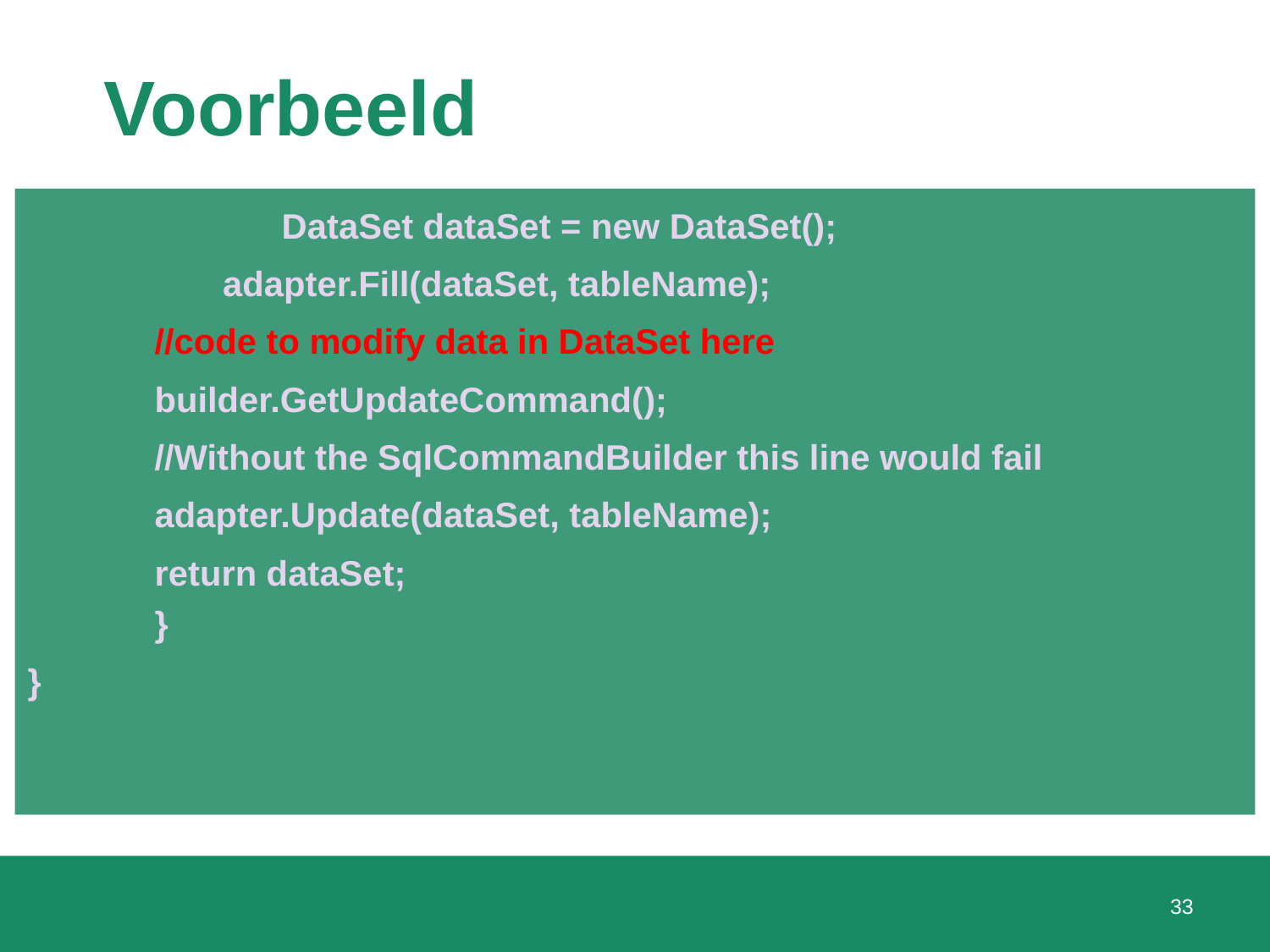

# Voorbeeld
		DataSet dataSet = new DataSet();
	       adapter.Fill(dataSet, tableName);
        	//code to modify data in DataSet here
        	builder.GetUpdateCommand();
        	//Without the SqlCommandBuilder this line would fail
        	adapter.Update(dataSet, tableName);
        	return dataSet;
	}
}
33